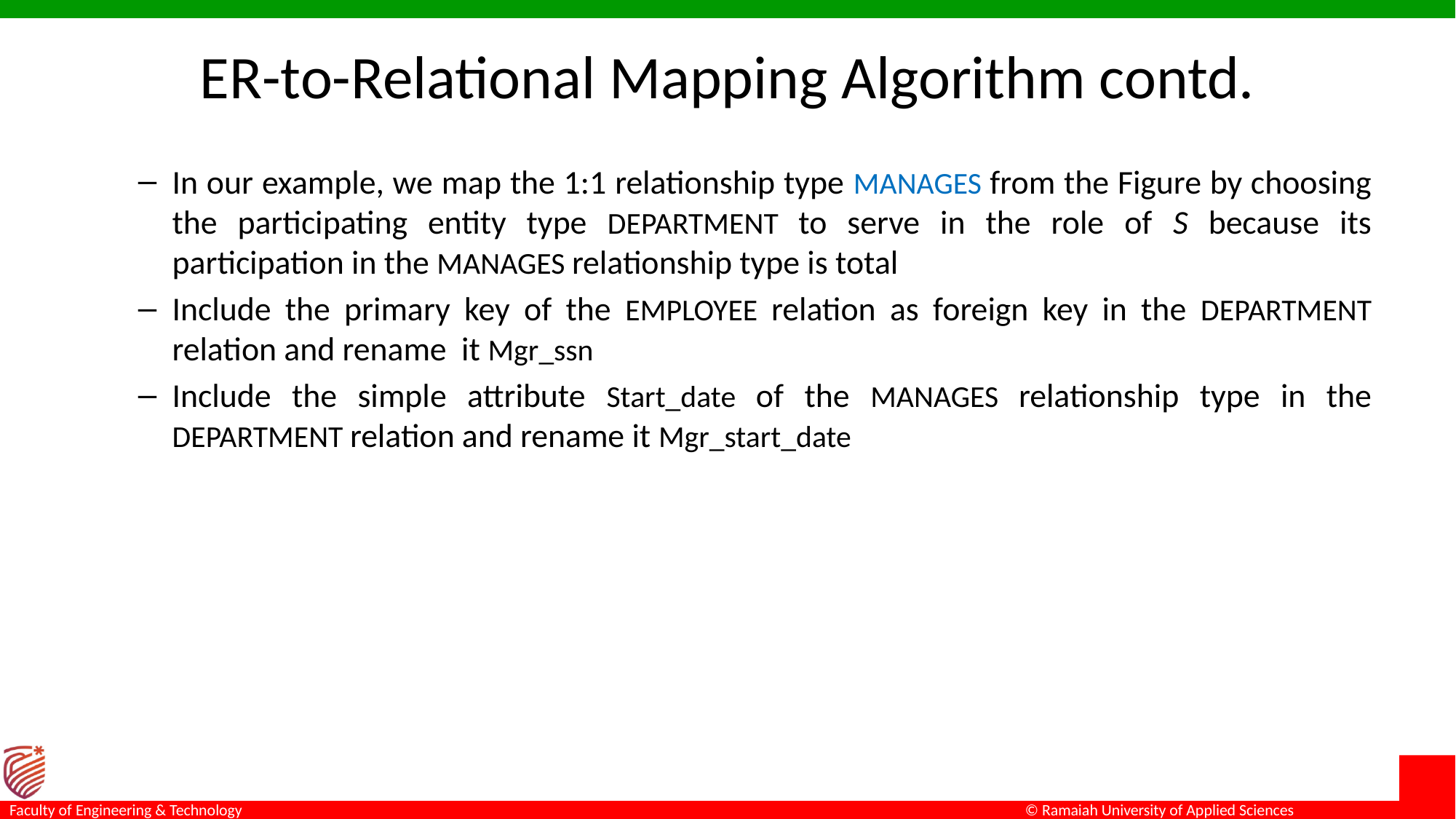

# ER-to-Relational Mapping Algorithm contd.
In our example, we map the 1:1 relationship type MANAGES from the Figure by choosing the participating entity type DEPARTMENT to serve in the role of S because its participation in the MANAGES relationship type is total
Include the primary key of the EMPLOYEE relation as foreign key in the DEPARTMENT relation and rename  it Mgr_ssn
Include the simple attribute Start_date of the MANAGES relationship type in the DEPARTMENT relation and rename it Mgr_start_date